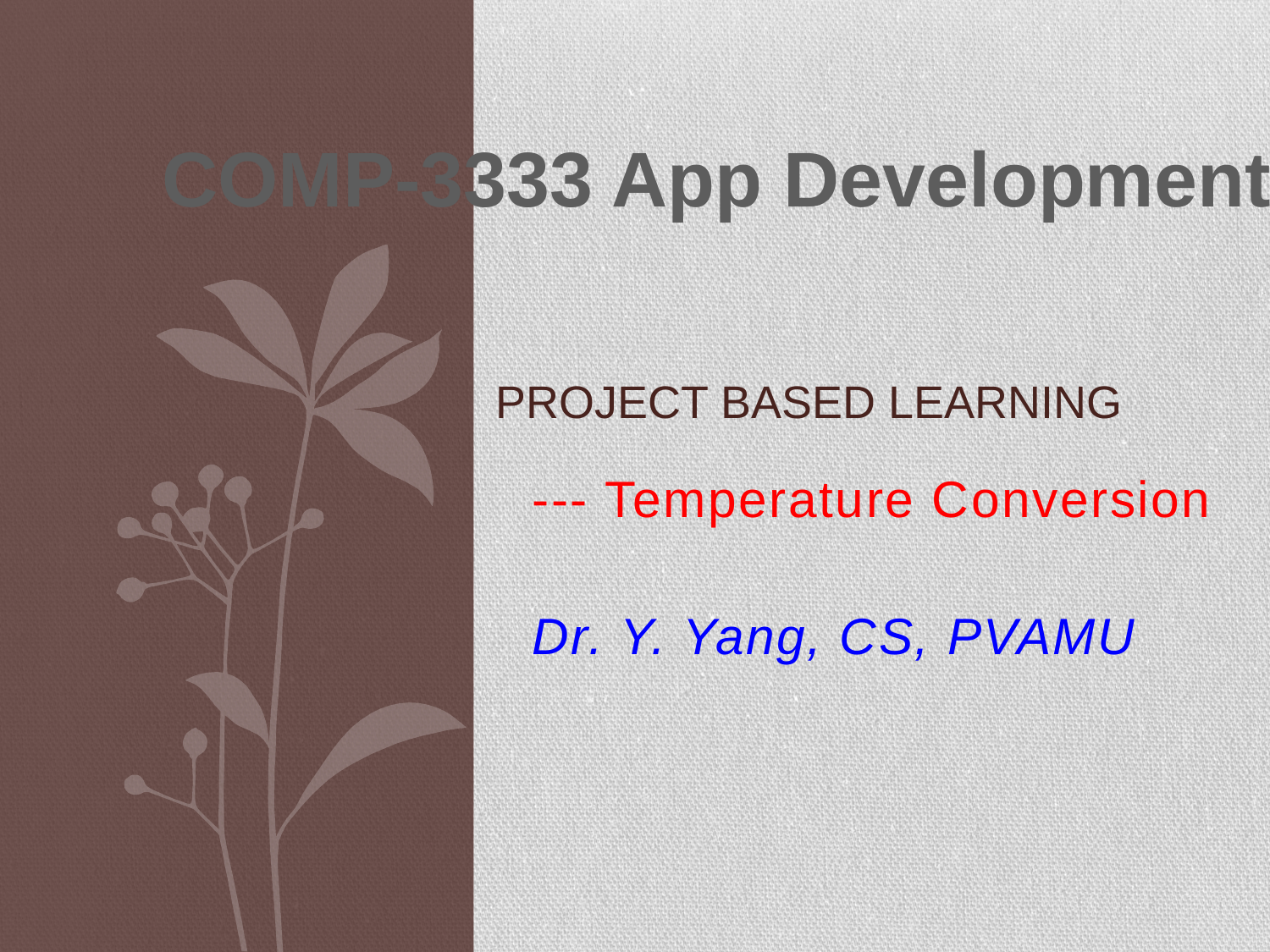

COMP-3333 App Development
# Project based learning
--- Temperature Conversion

Dr. Y. Yang, CS, PVAMU